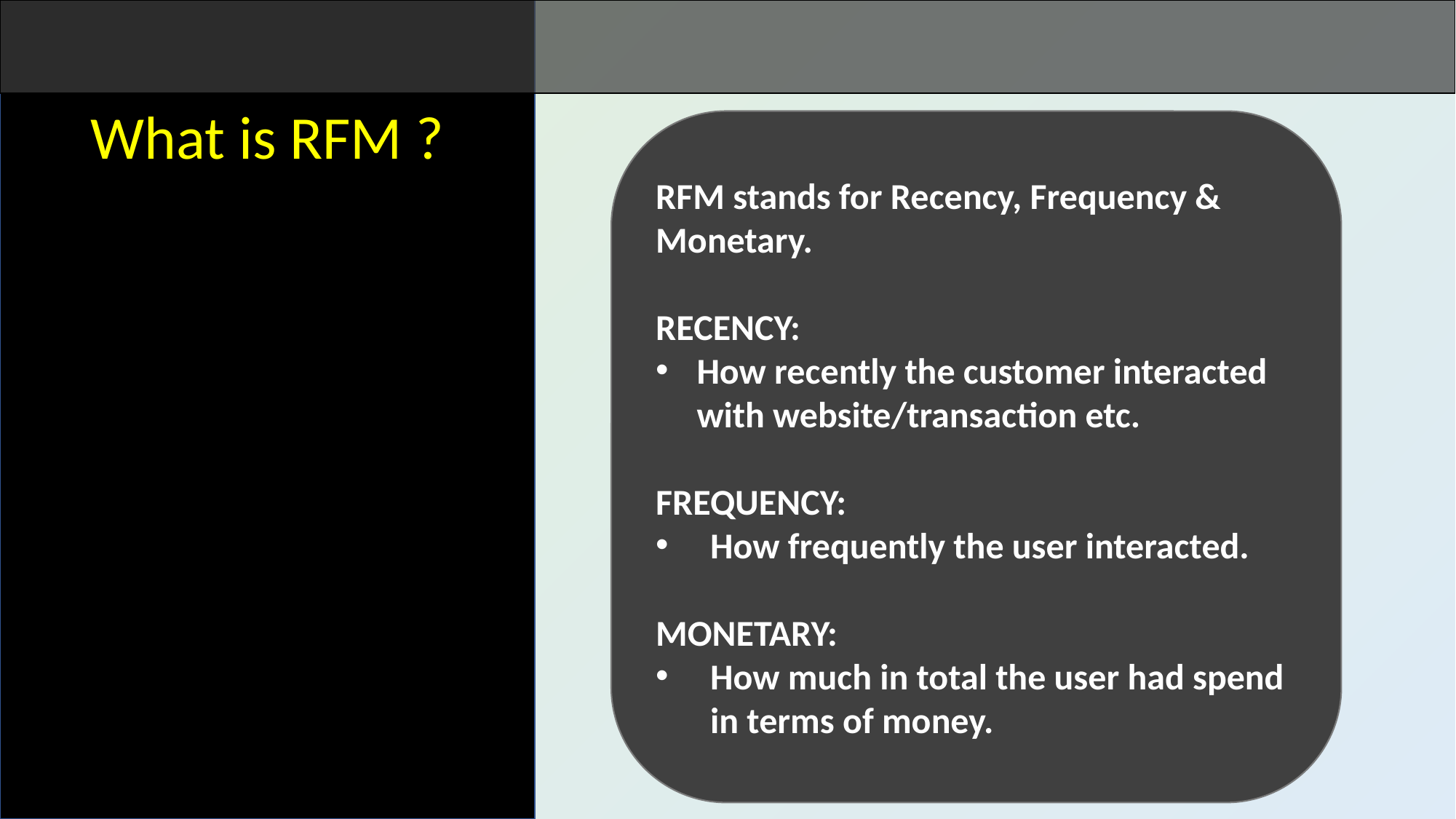

What is RFM ?

RFM stands for Recency, Frequency & Monetary.

RECENCY:
How recently the customer interacted with website/transaction etc.

FREQUENCY:
How frequently the user interacted.

MONETARY:
How much in total the user had spend in terms of money.